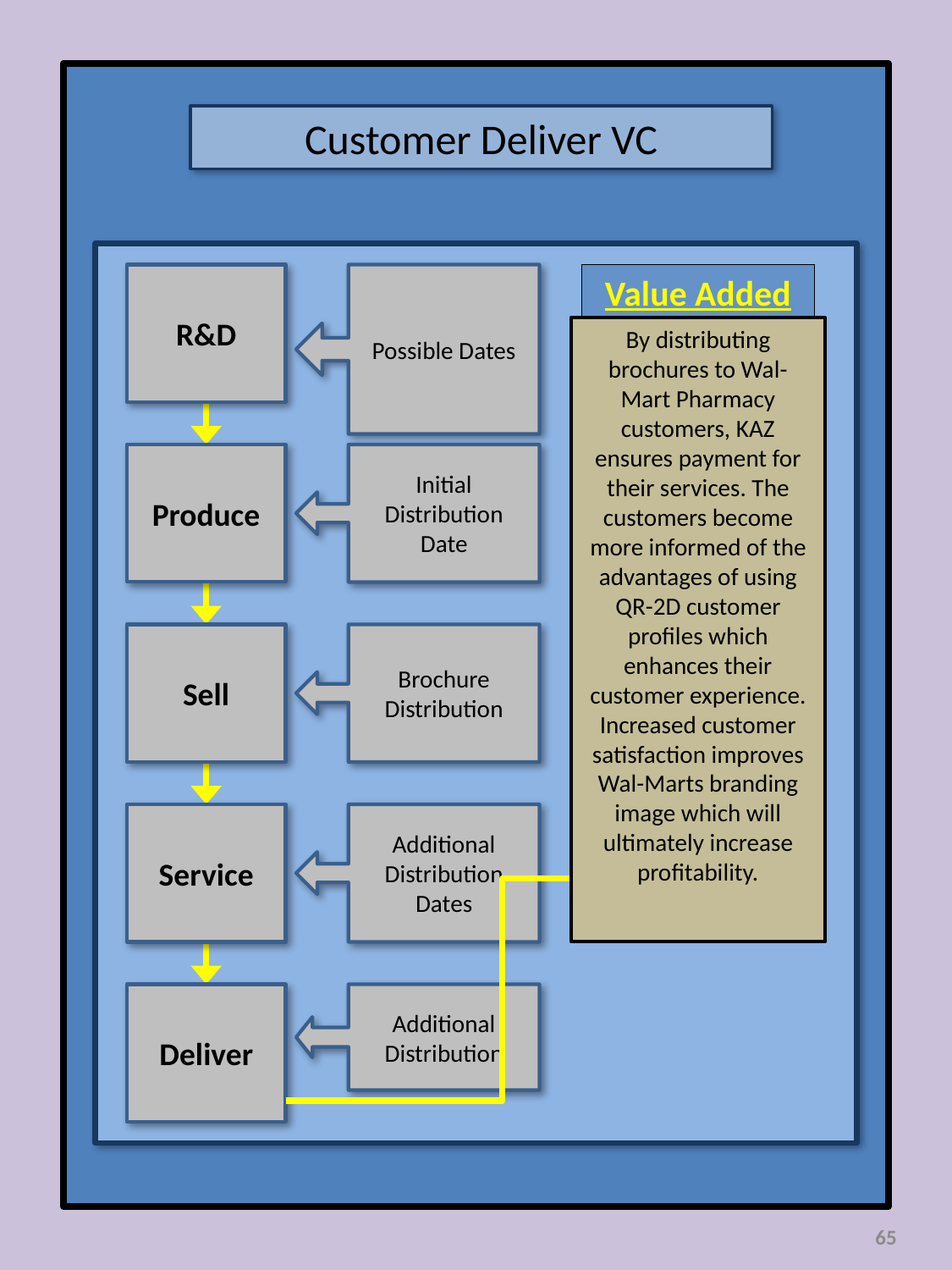

Customer Deliver VC

R&D
Possible Dates
Value Added
By distributing brochures to Wal-Mart Pharmacy customers, KAZ ensures payment for their services. The customers become more informed of the advantages of using QR-2D customer profiles which enhances their customer experience. Increased customer satisfaction improves Wal-Marts branding image which will ultimately increase profitability.
Produce
Initial Distribution Date
Sell
Brochure Distribution
Service
Additional Distribution Dates
Deliver
Additional Distribution
65